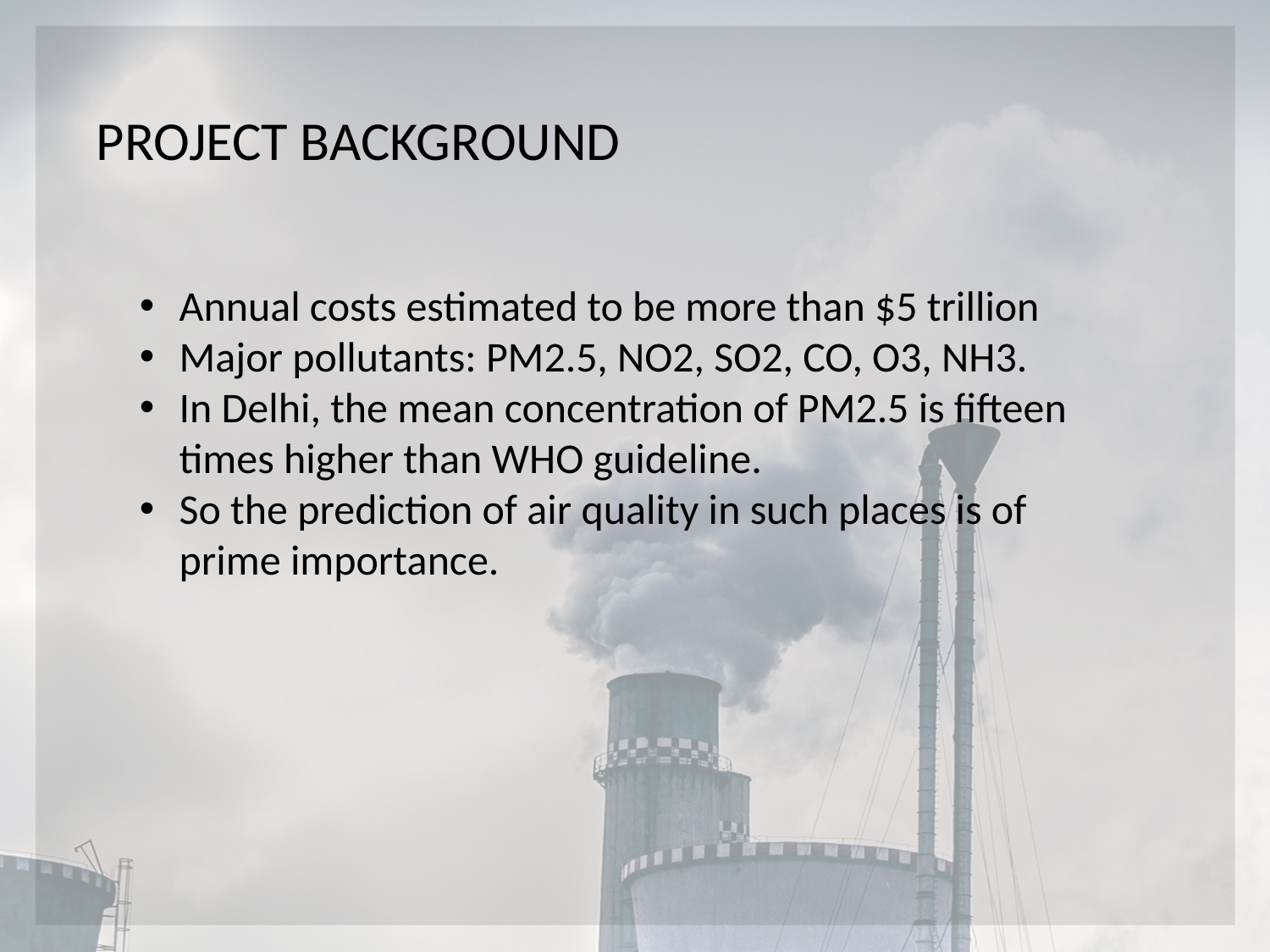

# PROJECT BACKGROUND

Annual costs estimated to be more than $5 trillion
Major pollutants: PM2.5, NO2, SO2, CO, O3, NH3.
In Delhi, the mean concentration of PM2.5 is fifteen times higher than WHO guideline.
So the prediction of air quality in such places is of prime importance.